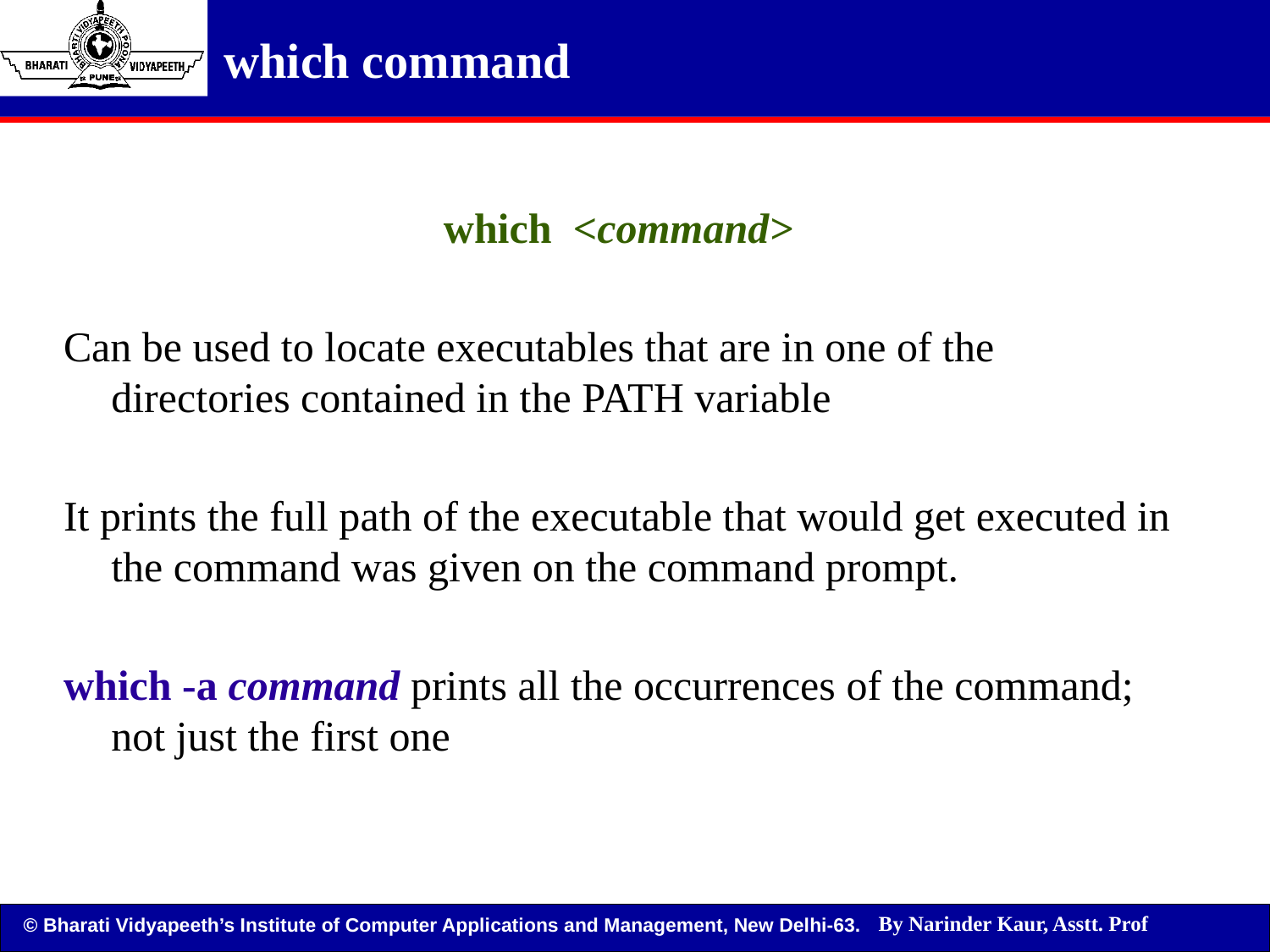

which command
which  <command>

Can be used to locate executables that are in one of the directories contained in the PATH variable

It prints the full path of the executable that would get executed in the command was given on the command prompt.

which -a command prints all the occurrences of the command; not just the first one